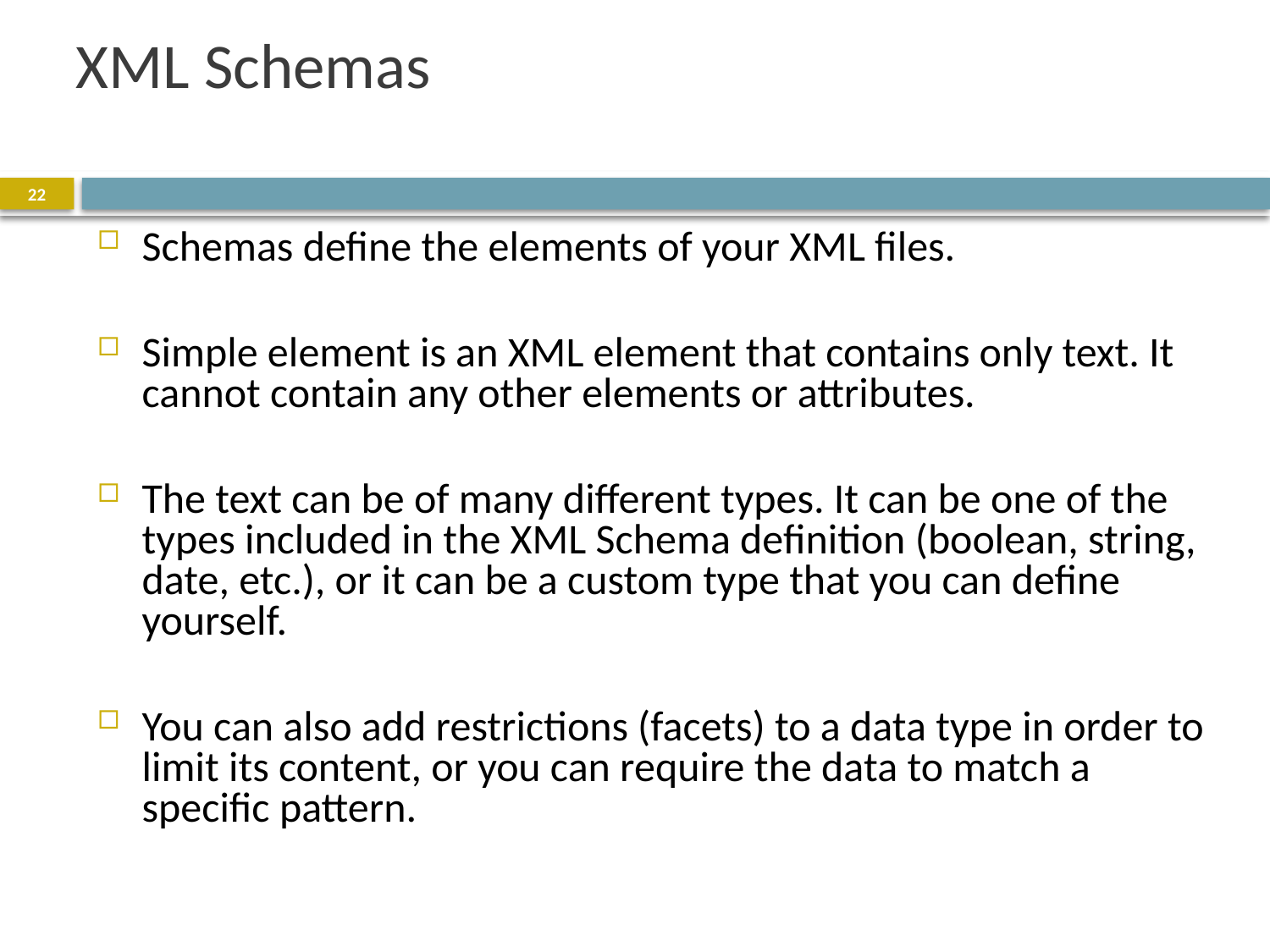

# XML Schemas
22
Schemas define the elements of your XML files.

Simple element is an XML element that contains only text. It cannot contain any other elements or attributes.

The text can be of many different types. It can be one of the types included in the XML Schema definition (boolean, string, date, etc.), or it can be a custom type that you can define yourself.

You can also add restrictions (facets) to a data type in order to limit its content, or you can require the data to match a specific pattern.